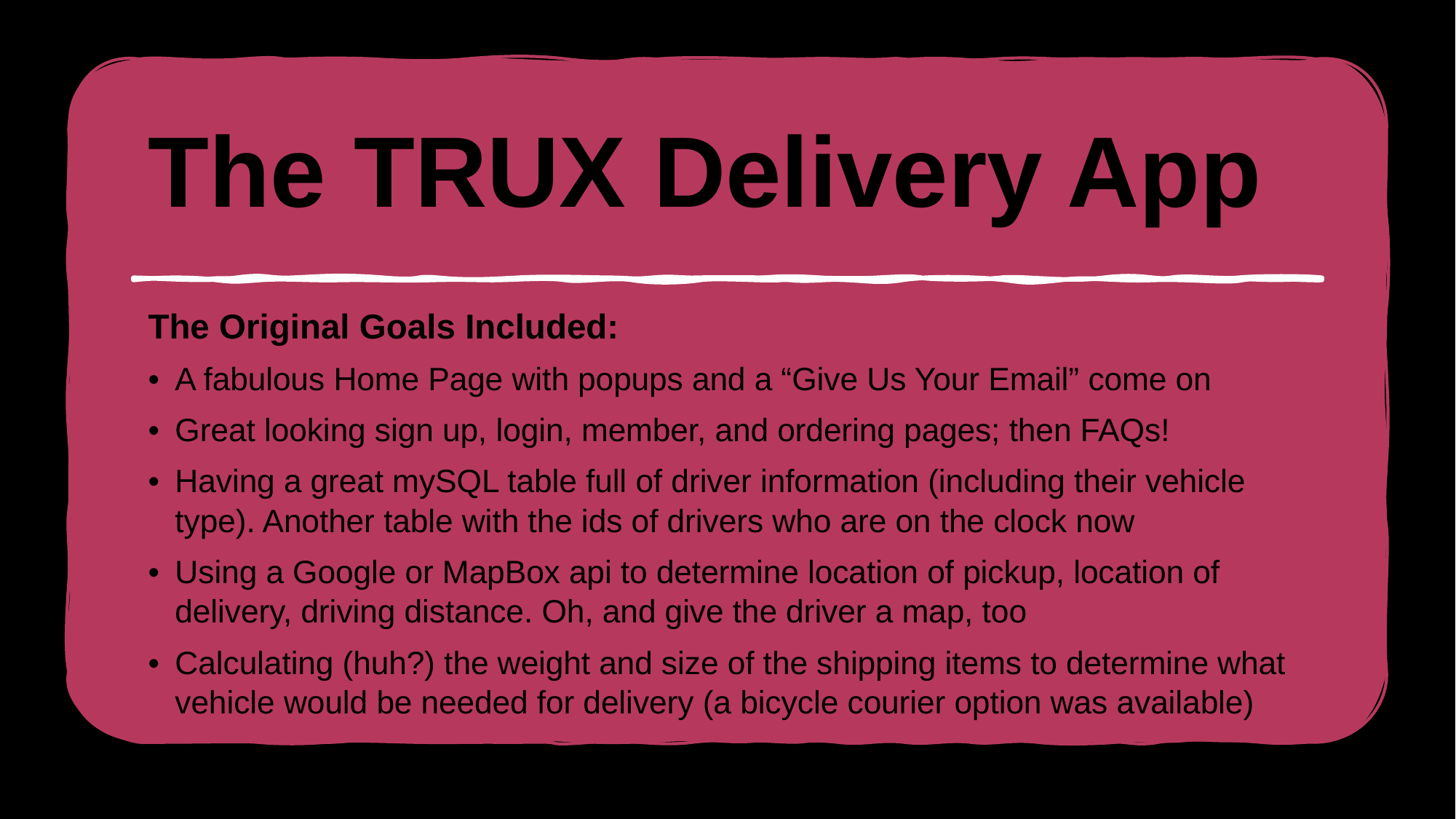

# The TRUX Delivery App

The Original Goals Included:
A fabulous Home Page with popups and a “Give Us Your Email” come on
Great looking sign up, login, member, and ordering pages; then FAQs!
Having a great mySQL table full of driver information (including their vehicle type). Another table with the ids of drivers who are on the clock now
Using a Google or MapBox api to determine location of pickup, location of delivery, driving distance. Oh, and give the driver a map, too
Calculating (huh?) the weight and size of the shipping items to determine what vehicle would be needed for delivery (a bicycle courier option was available)